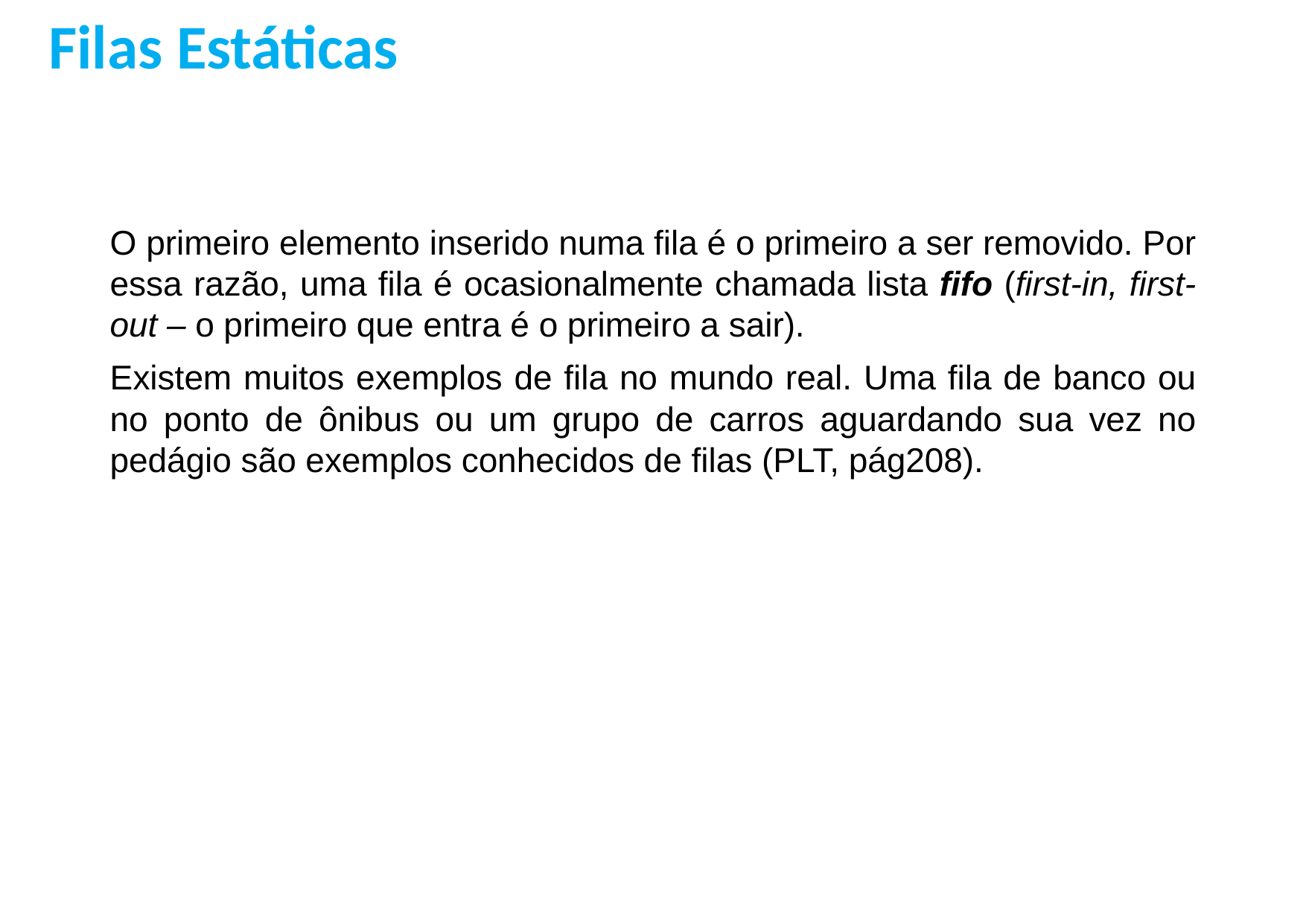

Filas Estáticas
O primeiro elemento inserido numa fila é o primeiro a ser removido. Por essa razão, uma fila é ocasionalmente chamada lista fifo (first-in, first-out – o primeiro que entra é o primeiro a sair).
Existem muitos exemplos de fila no mundo real. Uma fila de banco ou no ponto de ônibus ou um grupo de carros aguardando sua vez no pedágio são exemplos conhecidos de filas (PLT, pág208).